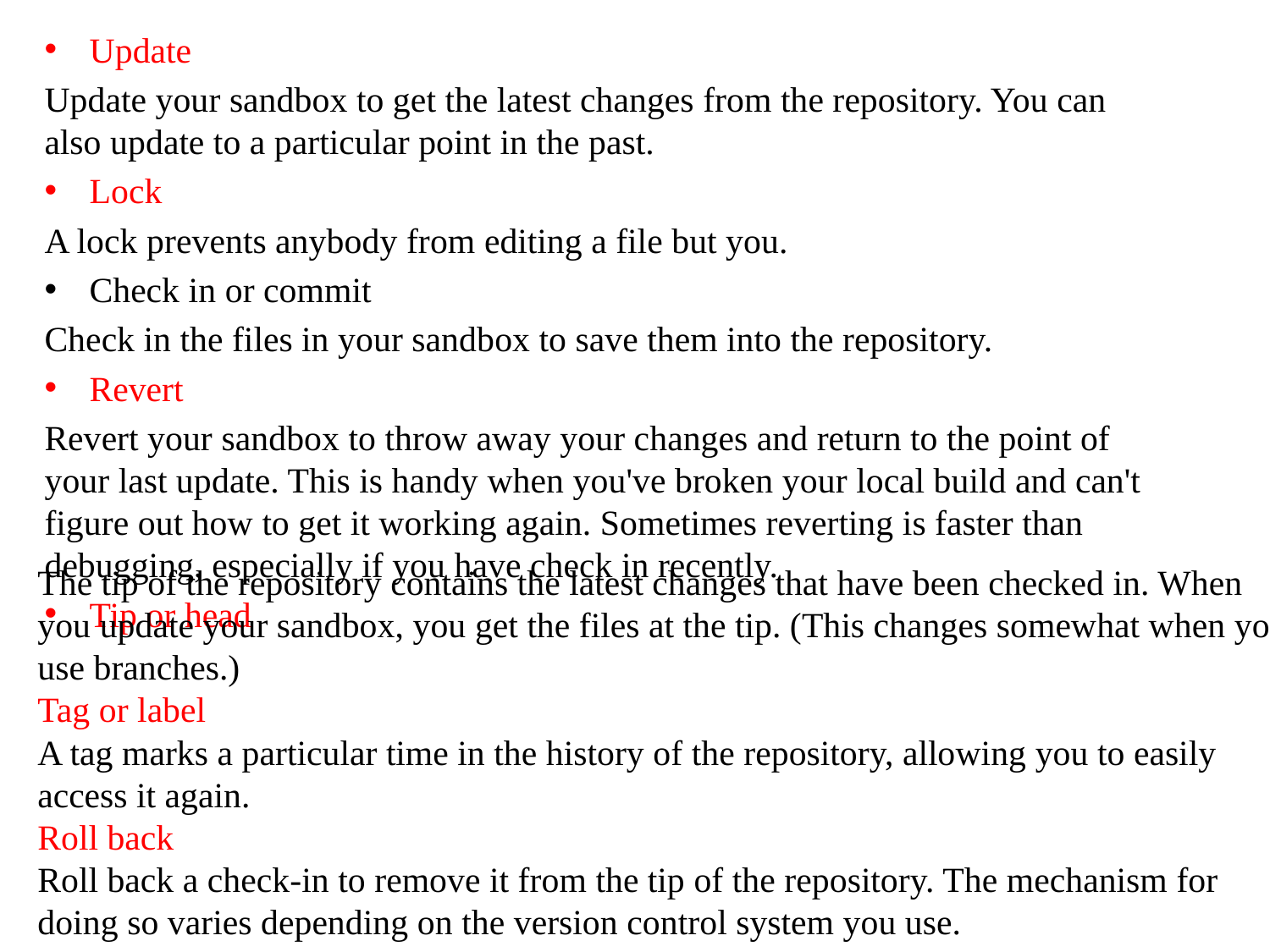

Update
Update your sandbox to get the latest changes from the repository. You can also update to a particular point in the past.
Lock
A lock prevents anybody from editing a file but you.
Check in or commit
Check in the files in your sandbox to save them into the repository.
Revert
Revert your sandbox to throw away your changes and return to the point of your last update. This is handy when you've broken your local build and can't figure out how to get it working again. Sometimes reverting is faster than debugging, especially if you have check in recently.
Tip or head

The tip of the repository contains the latest changes that have been checked in. When you update your sandbox, you get the files at the tip. (This changes somewhat when you use branches.)
Tag or label
A tag marks a particular time in the history of the repository, allowing you to easily access it again.
Roll back
Roll back a check-in to remove it from the tip of the repository. The mechanism for doing so varies depending on the version control system you use.